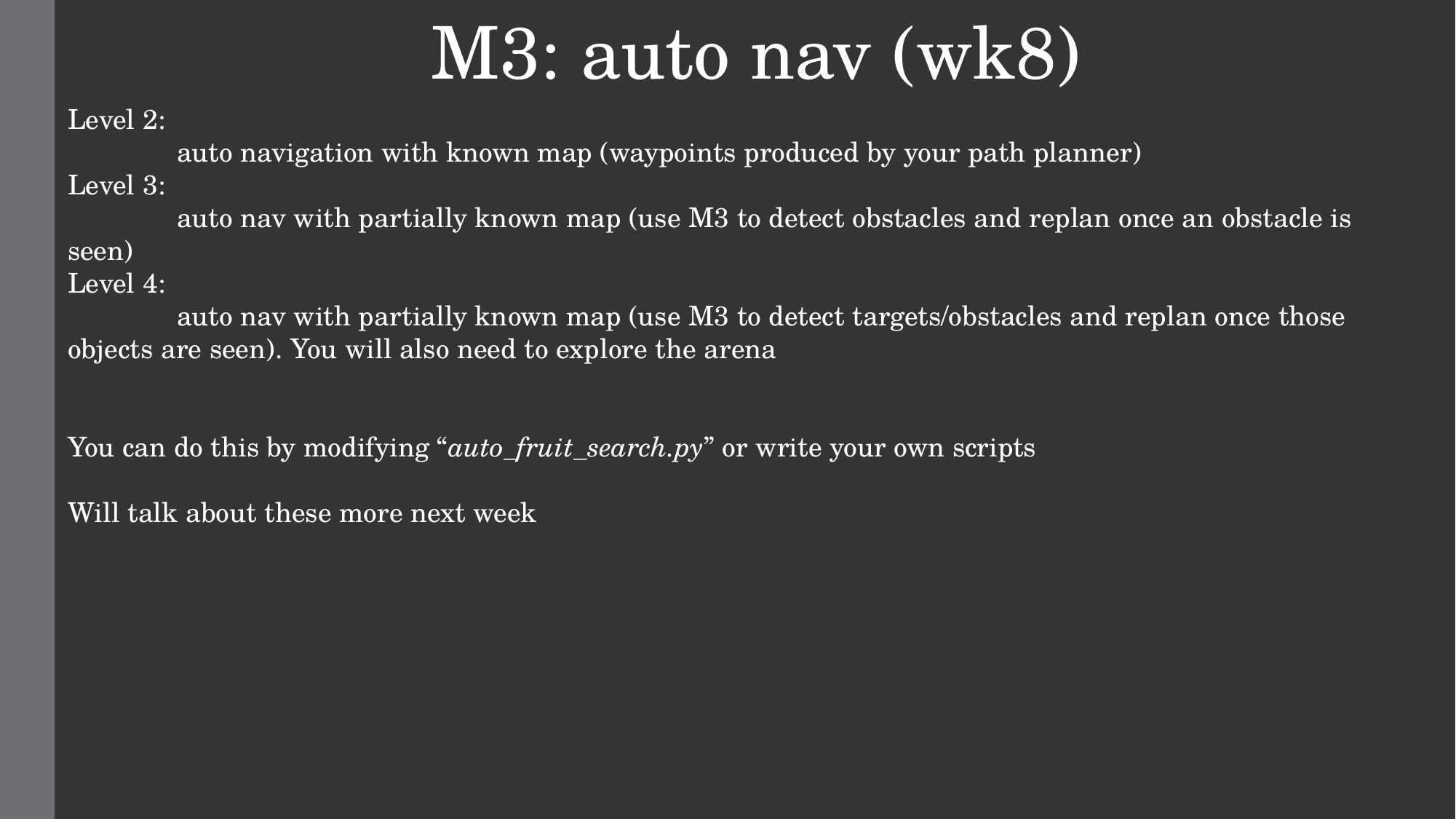

M3: auto nav (wk8)
Level 2:
	auto navigation with known map (waypoints produced by your path planner)
Level 3:
	auto nav with partially known map (use M3 to detect obstacles and replan once an obstacle is seen)
Level 4:
	auto nav with partially known map (use M3 to detect targets/obstacles and replan once those objects are seen). You will also need to explore the arena

You can do this by modifying “auto_fruit_search.py” or write your own scripts

Will talk about these more next week